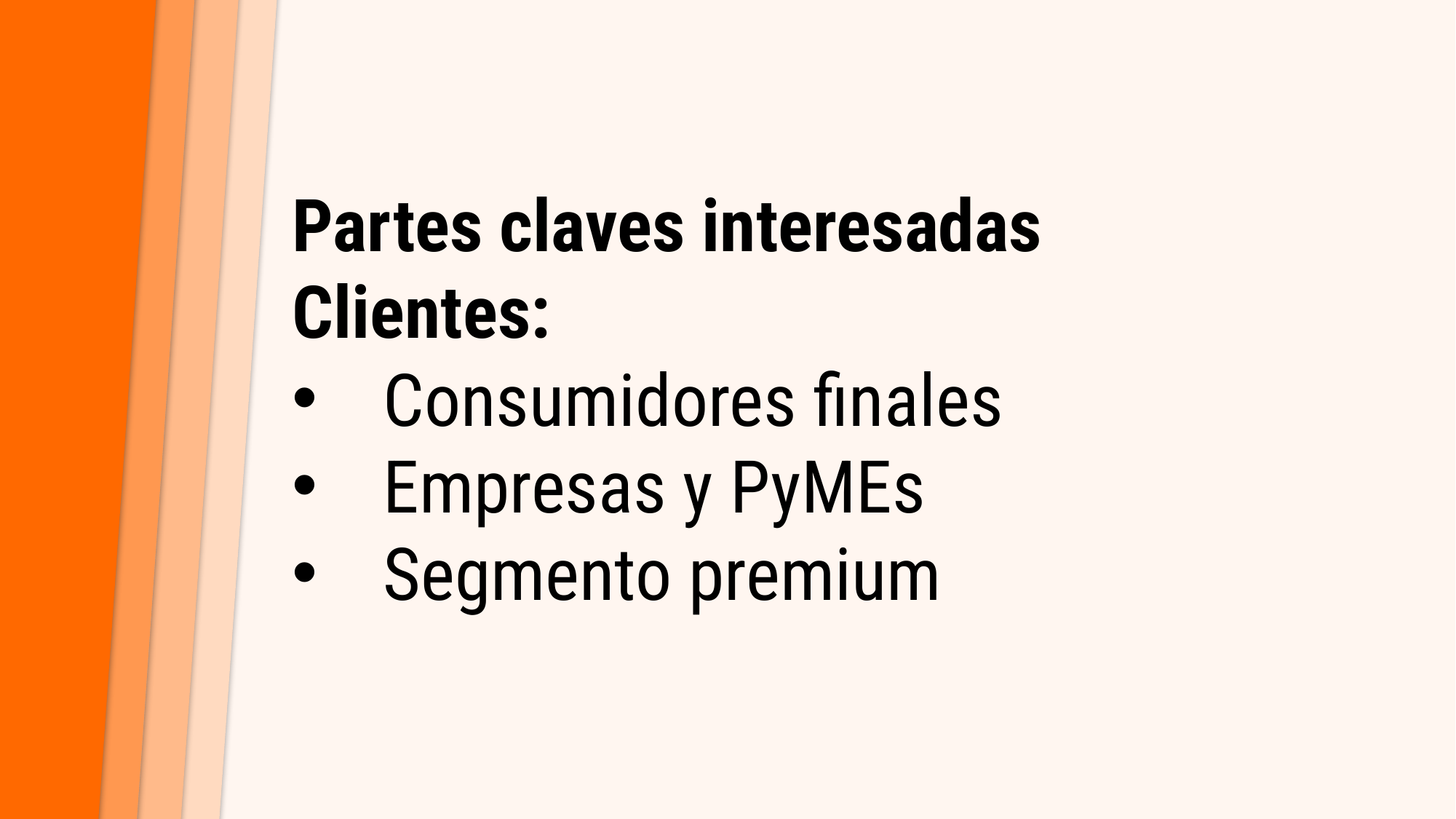

Partes claves interesadas
Clientes:
Consumidores finales
Empresas y PyMEs
Segmento premium